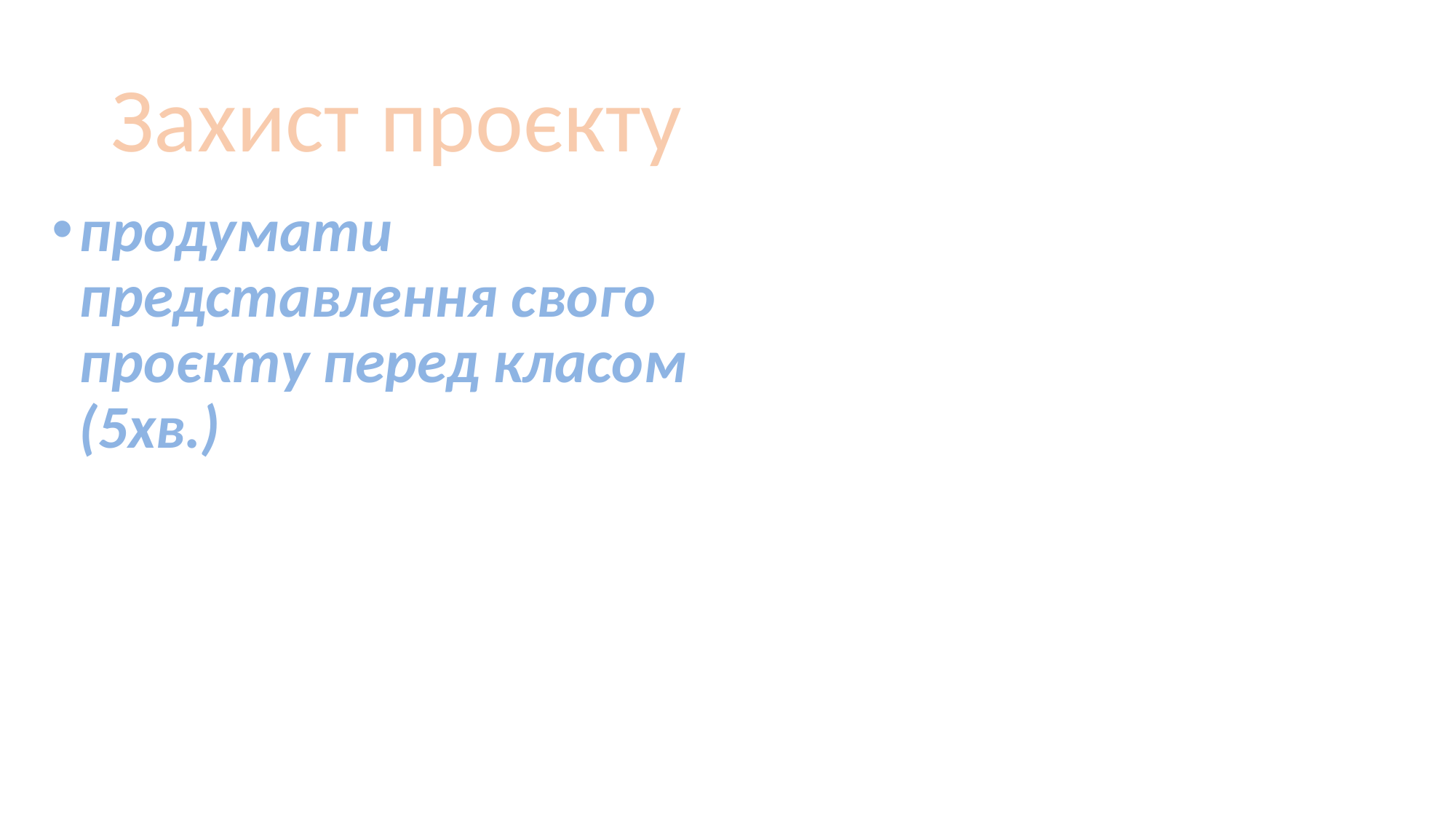

# Захист проєкту
продумати представлення свого проєкту перед класом (5хв.)